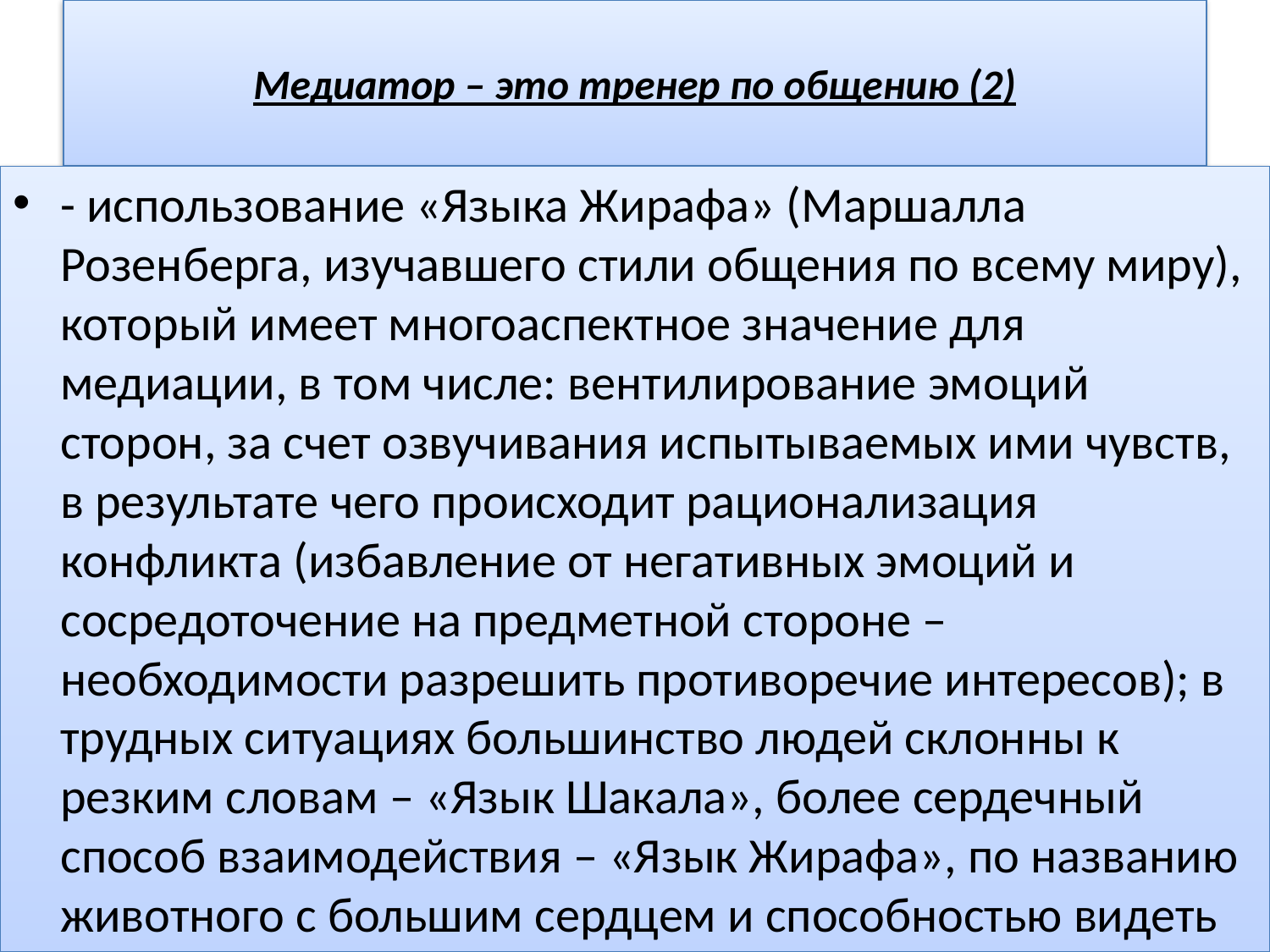

# Медиатор – это тренер по общению (2)
- использование «Языка Жирафа» (Маршалла Розенберга, изучавшего стили общения по всему миру), который имеет многоаспектное значение для медиации, в том числе: вентилирование эмоций сторон, за счет озвучивания испытываемых ими чувств, в результате чего происходит рационализация конфликта (избавление от негативных эмоций и сосредоточение на предметной стороне – необходимости разрешить противоречие интересов); в трудных ситуациях большинство людей склонны к резким словам – «Язык Шакала», более сердечный способ взаимодействия – «Язык Жирафа», по названию животного с большим сердцем и способностью видеть далеко вперед.